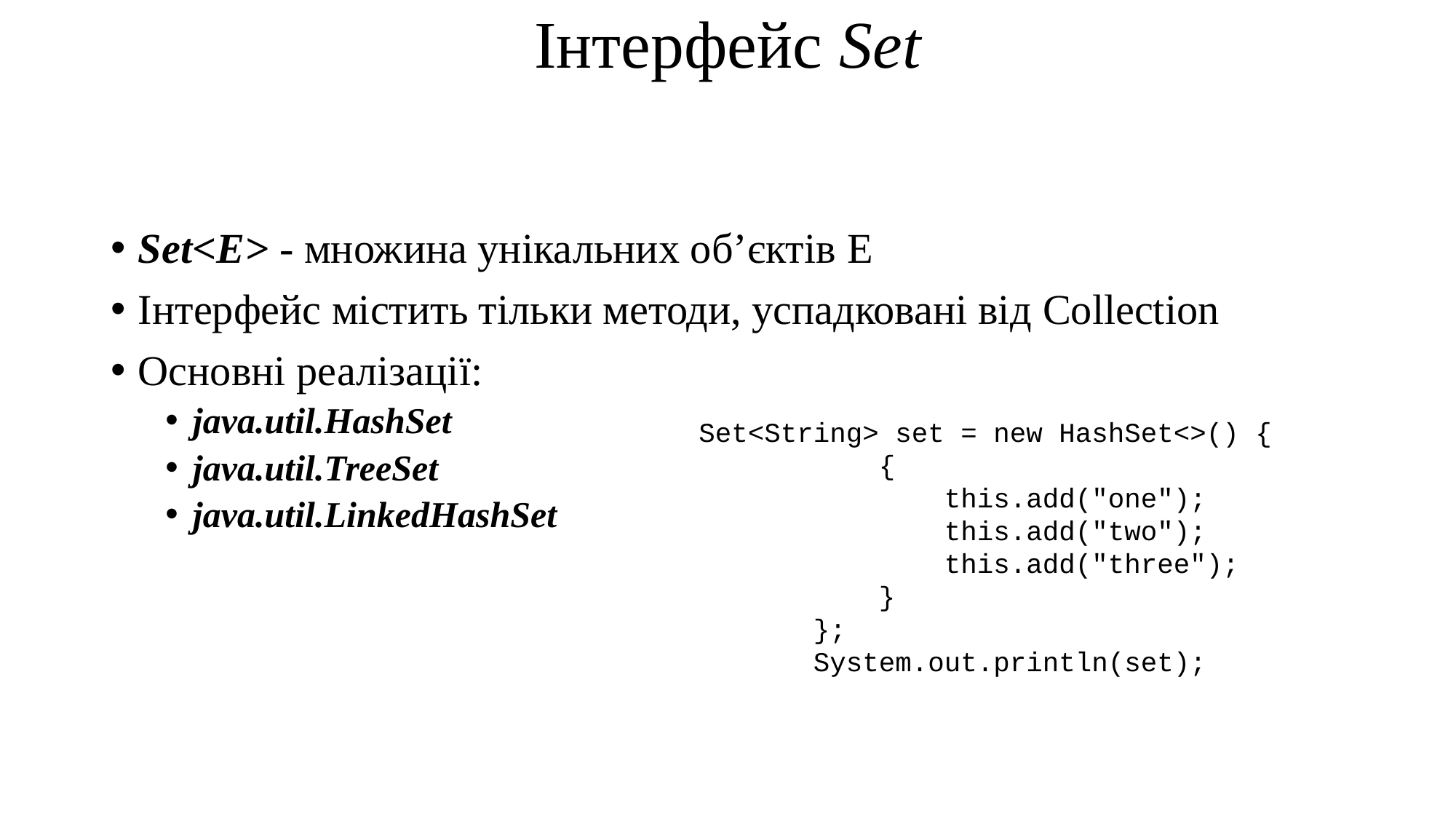

# Інтерфейс Set
Set<E> - множина унікальних об’єктів E
Інтерфейс містить тільки методи, успадковані від Collection
Основні реалізації:
java.util.HashSet
java.util.TreeSet
java.util.LinkedHashSet

 Set<String> set = new HashSet<>() {
            {
                this.add("one");
                this.add("two");
                this.add("three");
            }
        };
        System.out.println(set);